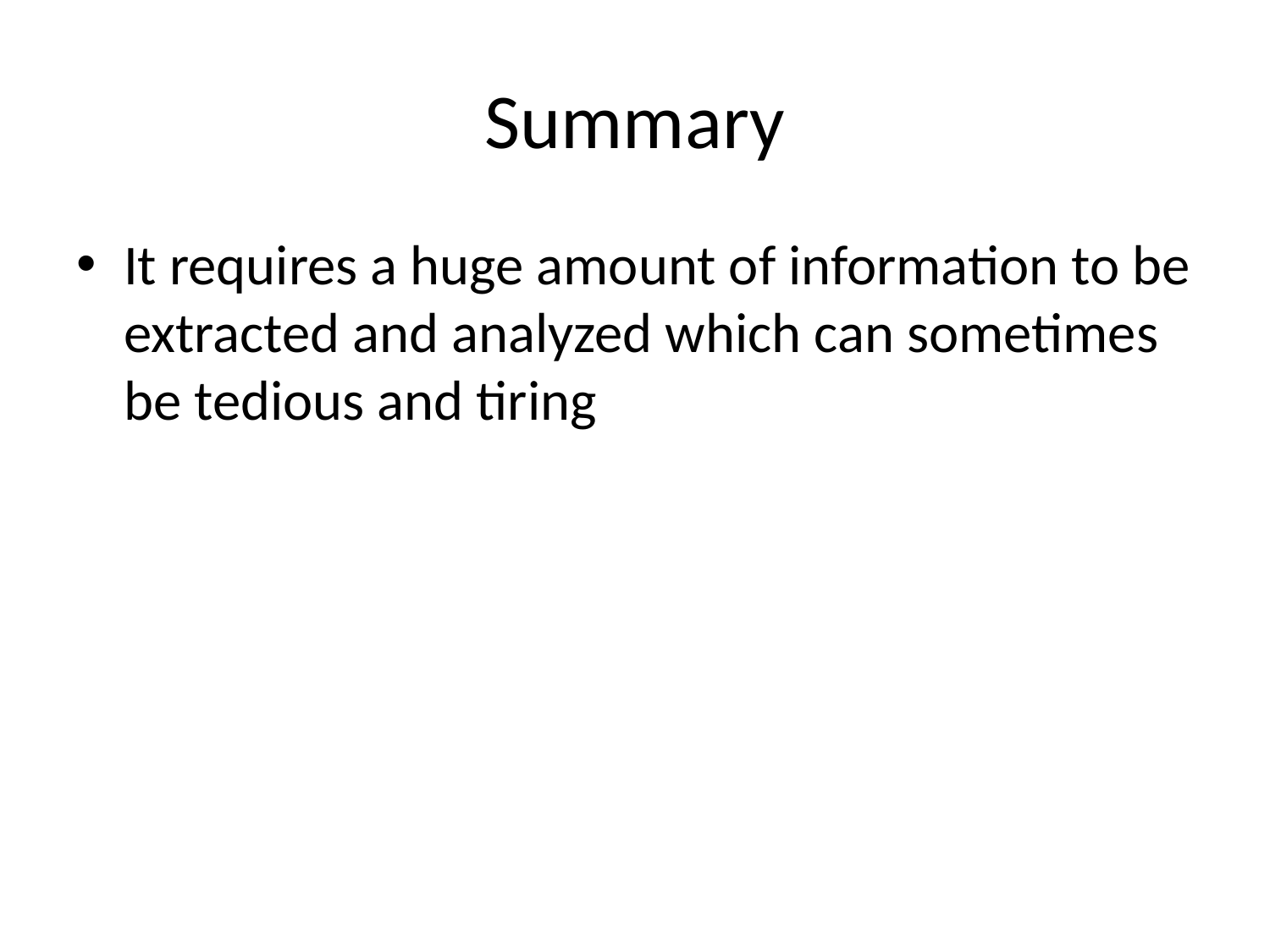

# Summary
It requires a huge amount of information to be extracted and analyzed which can sometimes be tedious and tiring